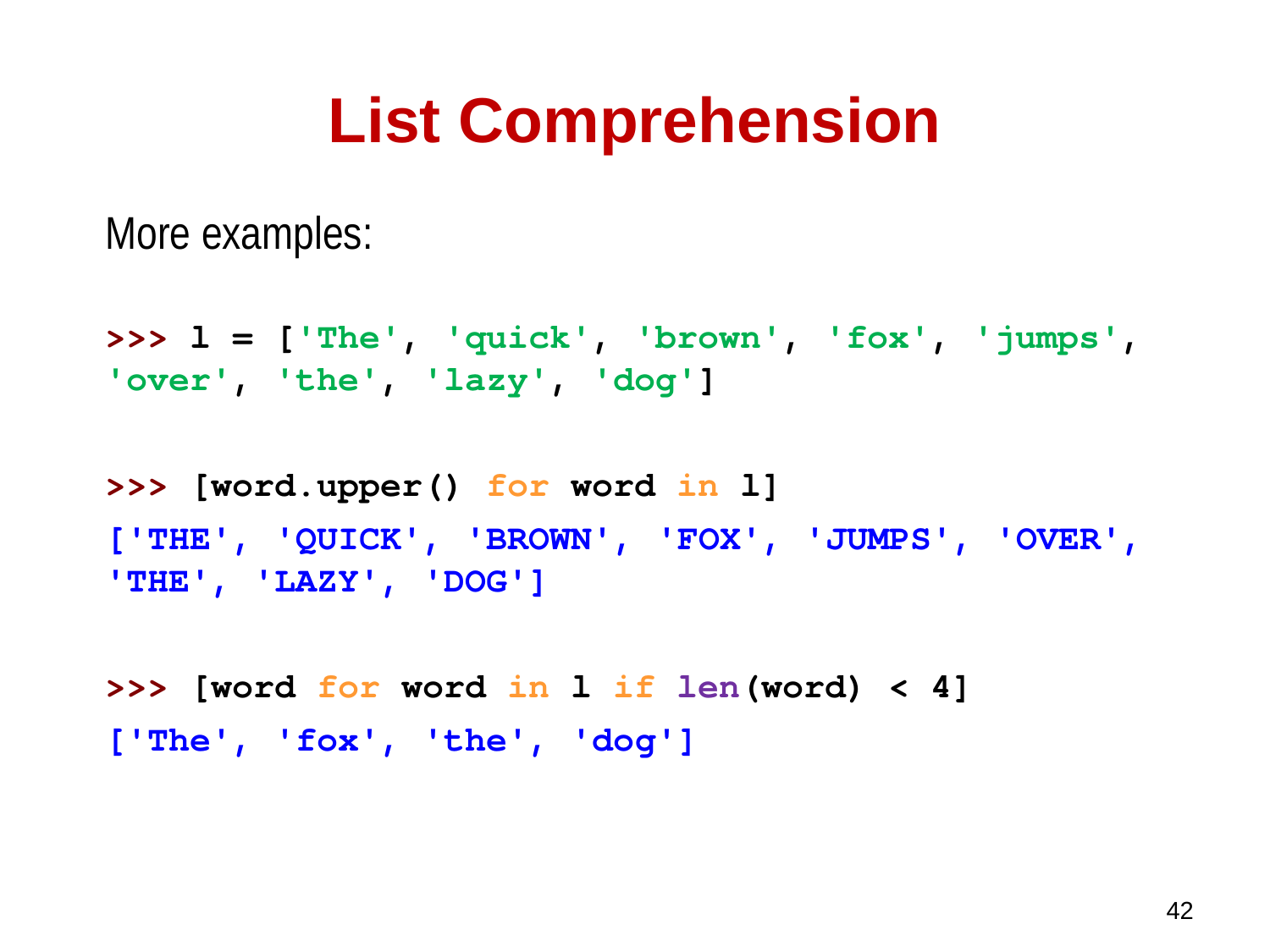

# List Comprehension
More examples:

>>> l = ['The', 'quick', 'brown', 'fox', 'jumps', 'over', 'the', 'lazy', 'dog']

>>> [word.upper() for word in l]
['THE', 'QUICK', 'BROWN', 'FOX', 'JUMPS', 'OVER', 'THE', 'LAZY', 'DOG']

>>> [word for word in l if len(word) < 4]
['The', 'fox', 'the', 'dog']

42